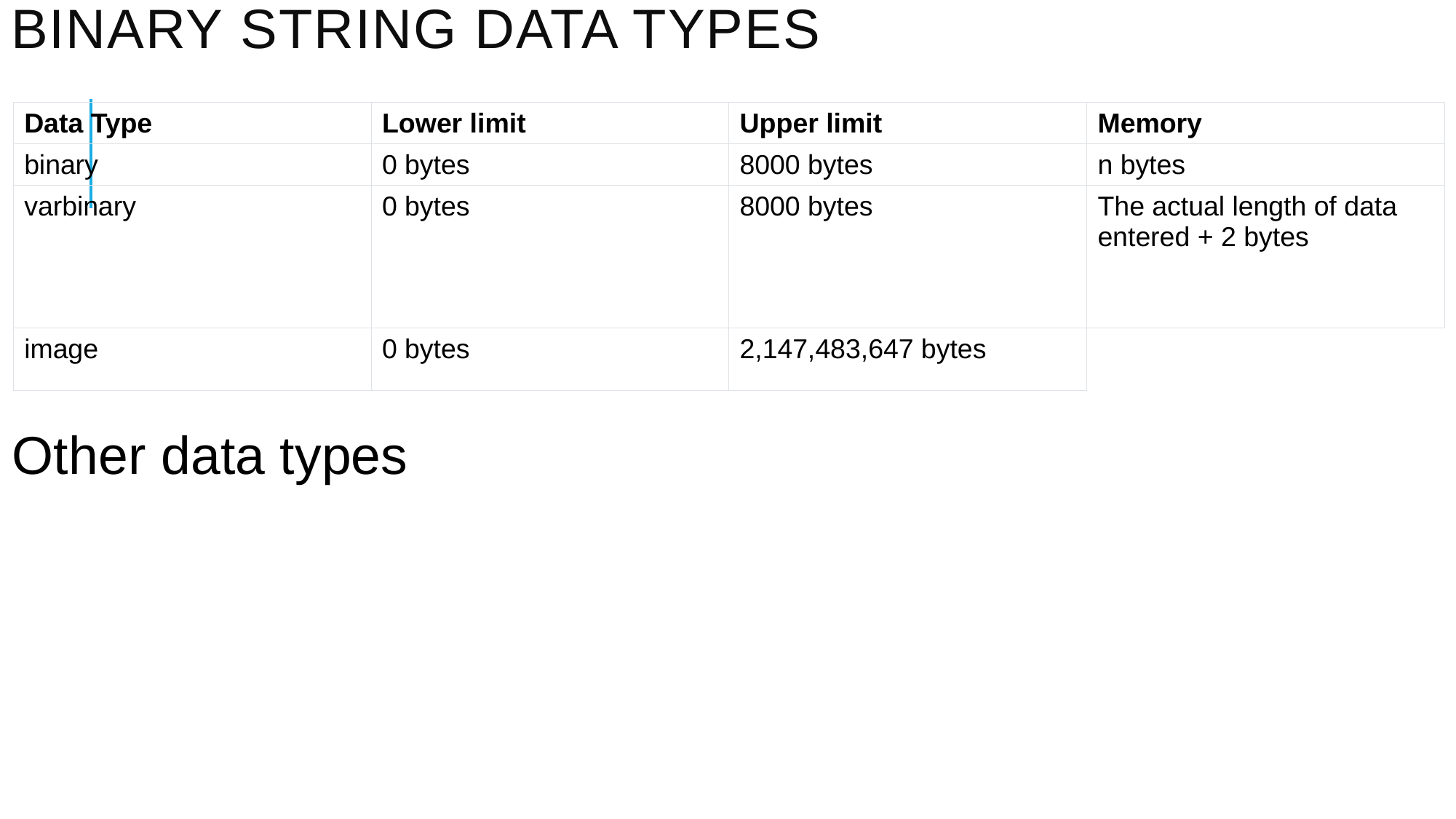

# Binary string data types
| Data Type | Lower limit | Upper limit | Memory |
| --- | --- | --- | --- |
| binary | 0 bytes | 8000 bytes | n bytes |
| varbinary | 0 bytes | 8000 bytes | The actual length of data entered + 2 bytes |
| image | 0 bytes | 2,147,483,647 bytes |  |
Other data types